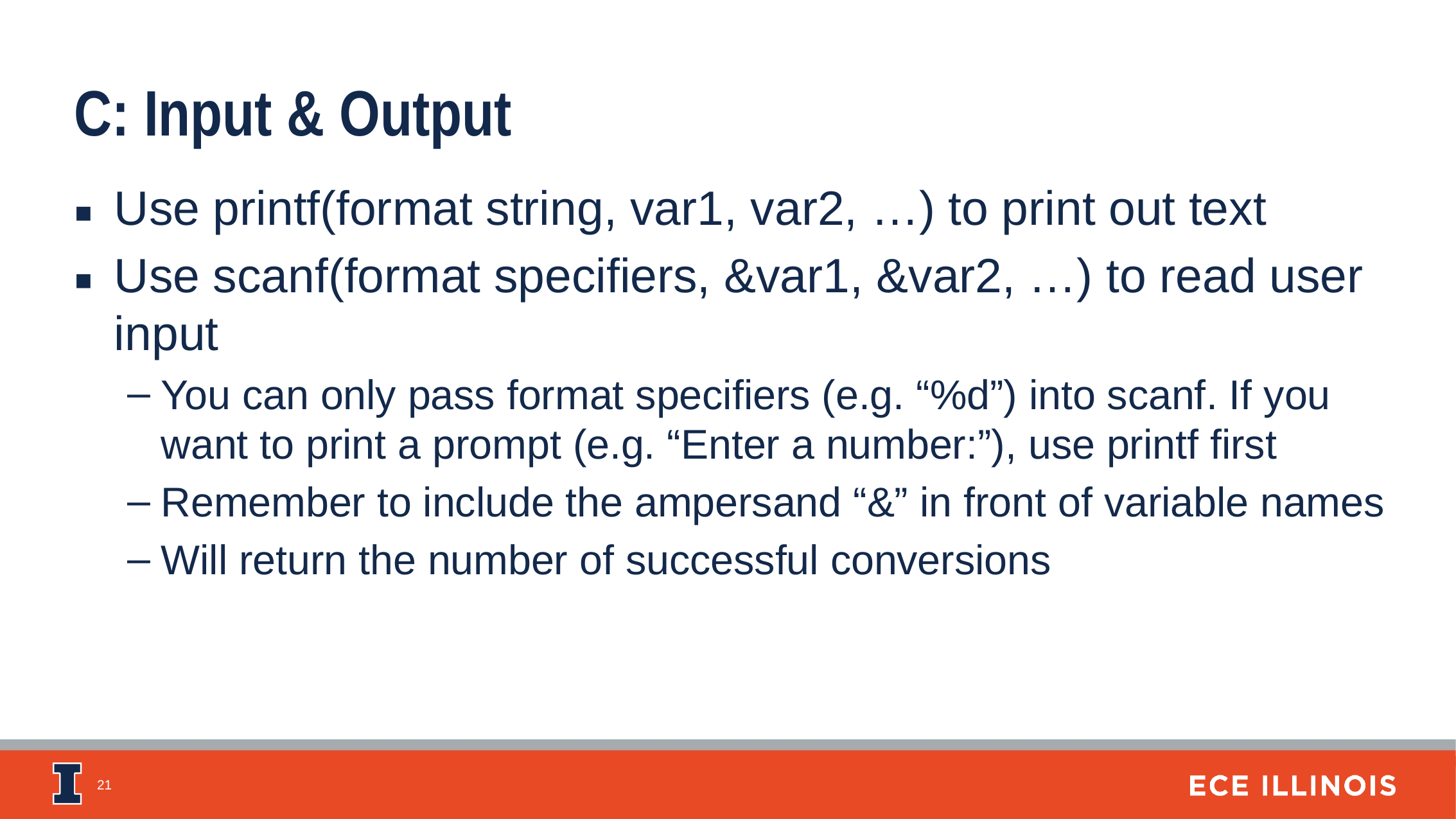

C: Input & Output
Use printf(format string, var1, var2, …) to print out text
Use scanf(format specifiers, &var1, &var2, …) to read user input
You can only pass format specifiers (e.g. “%d”) into scanf. If you want to print a prompt (e.g. “Enter a number:”), use printf first
Remember to include the ampersand “&” in front of variable names
Will return the number of successful conversions
21